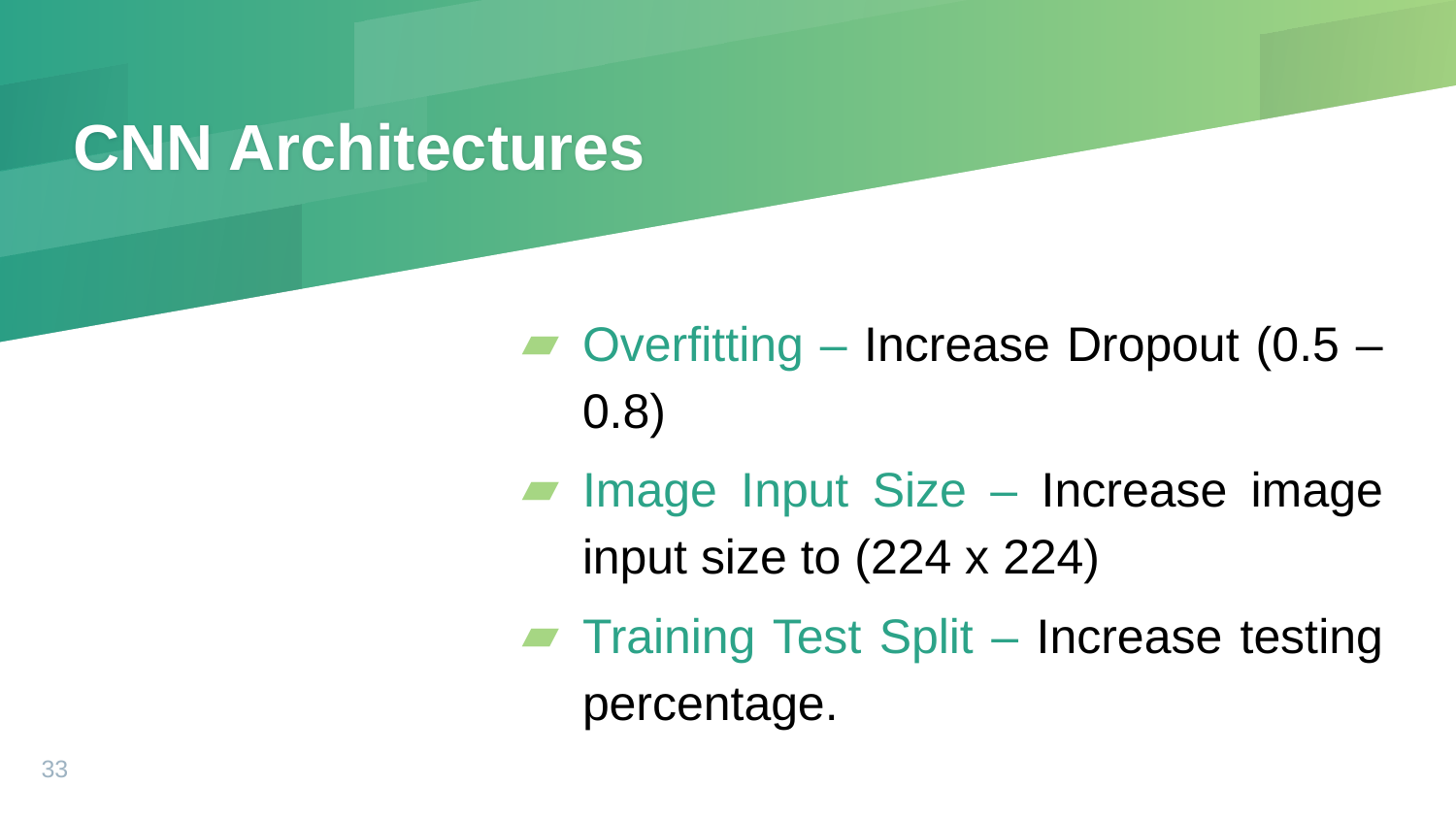

# CNN Architectures
Overfitting – Increase Dropout (0.5 – 0.8)
Image Input Size – Increase image input size to (224 x 224)
Training Test Split – Increase testing percentage.
33